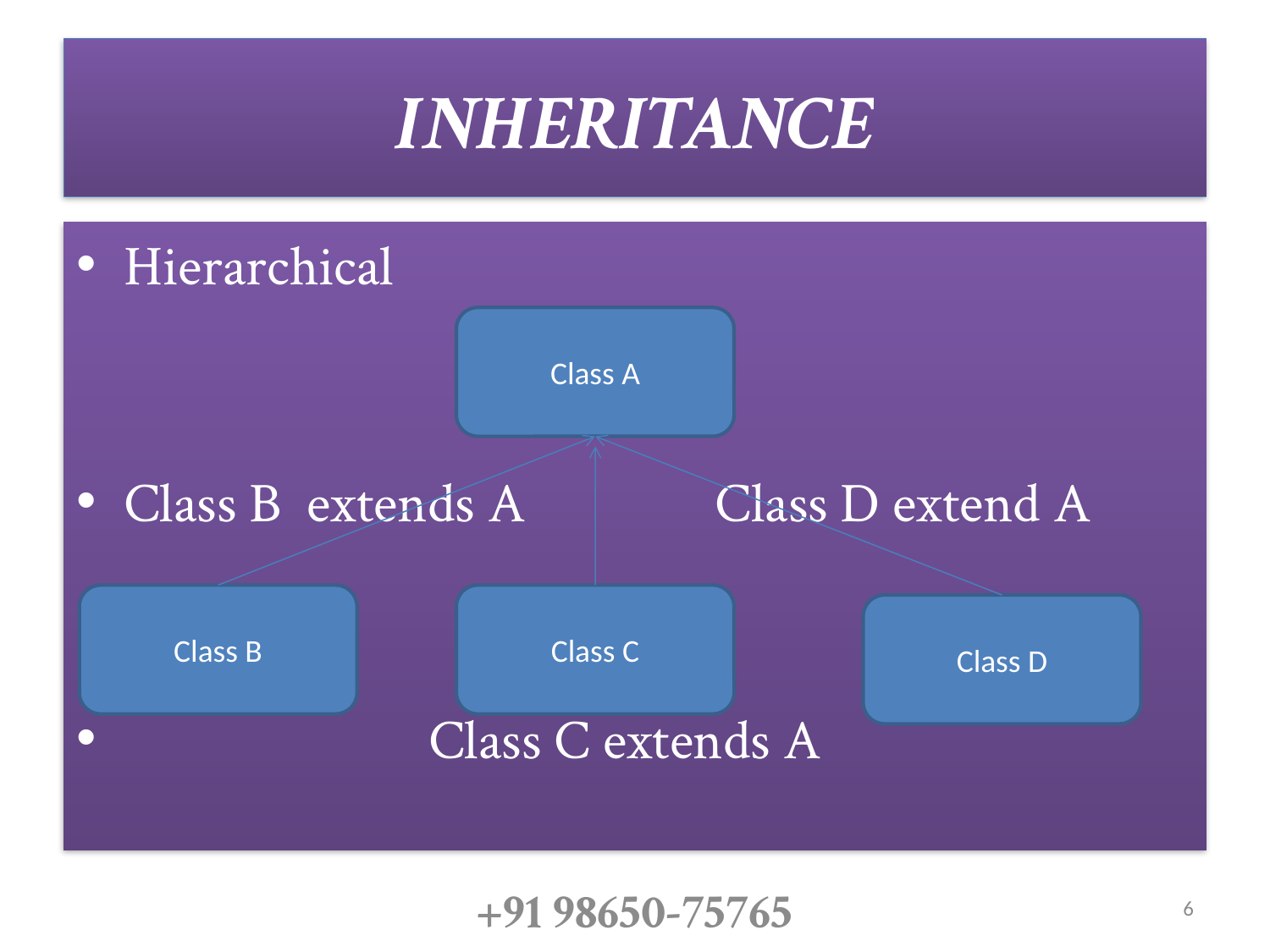

# INHERITANCE
Hierarchical

Class B  extends A               Class D extend A

                        Class C extends A
Class A
Class B
Class C
Class D
+91 98650-75765
6